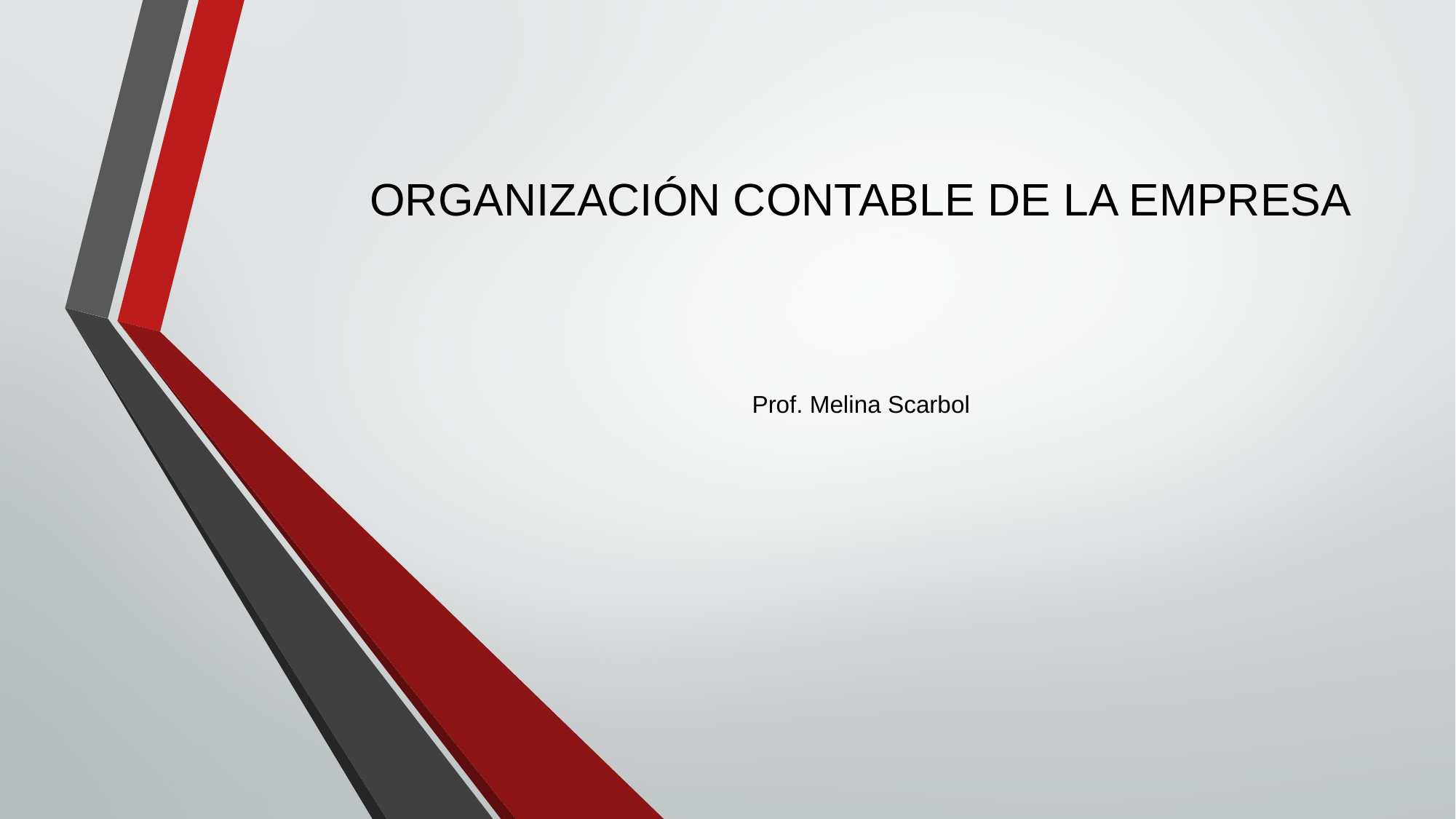

# ORGANIZACIÓN CONTABLE DE LA EMPRESA Prof. Melina Scarbol